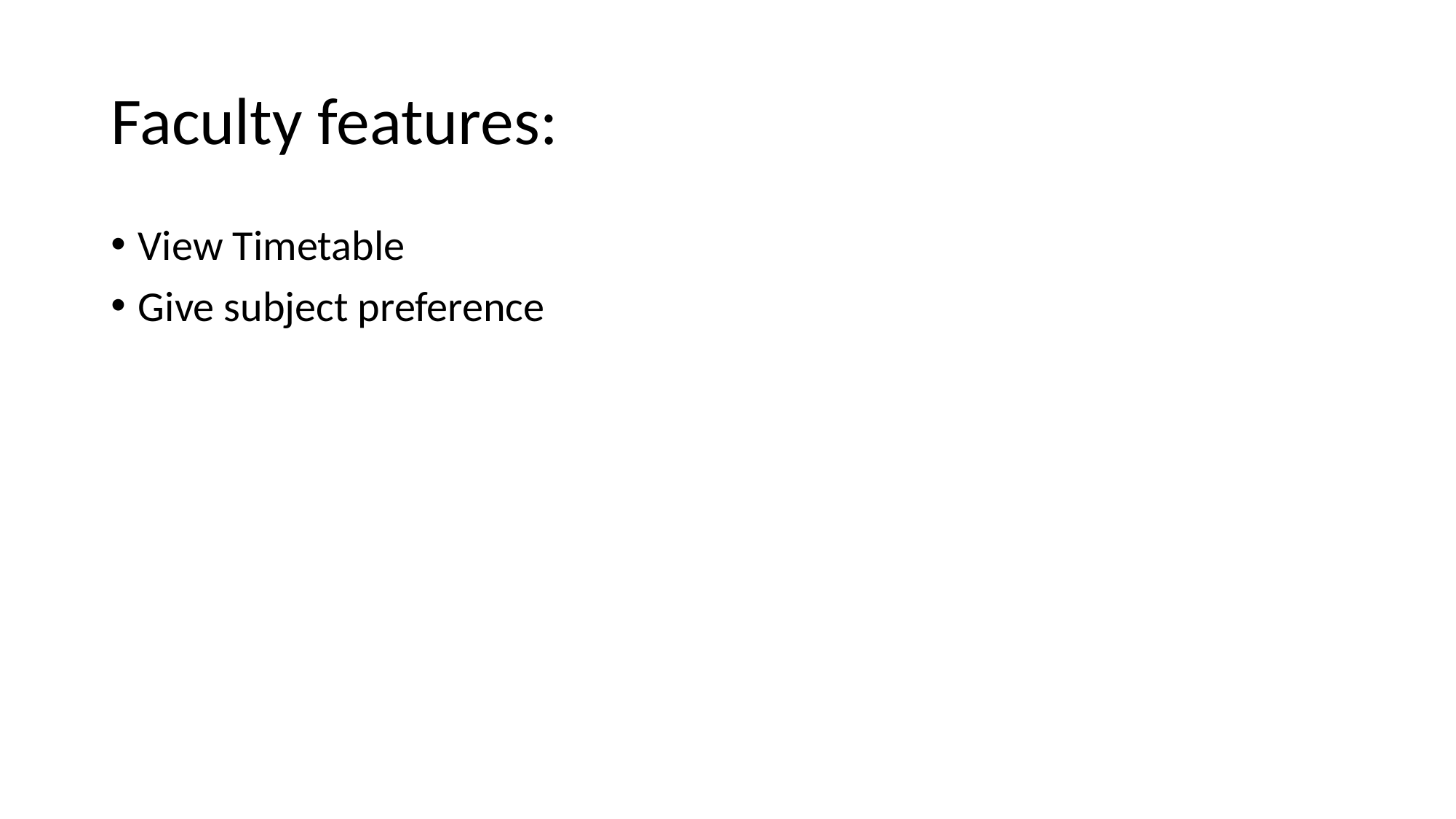

# Faculty features:
View Timetable
Give subject preference